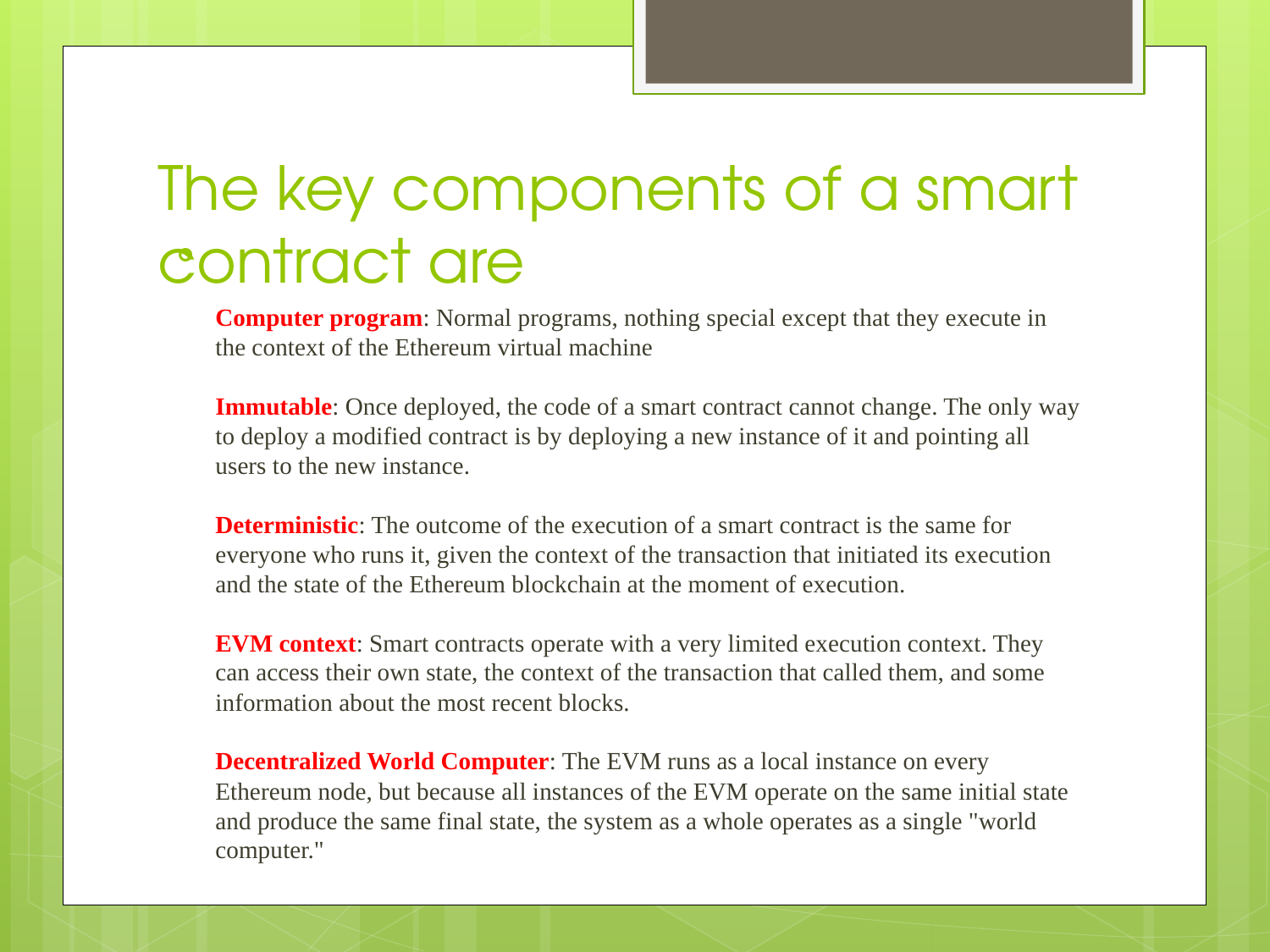

# The key components of a smart contract are
Computer program: Normal programs, nothing special except that they execute in the context of the Ethereum virtual machine
Immutable: Once deployed, the code of a smart contract cannot change. The only way to deploy a modified contract is by deploying a new instance of it and pointing all users to the new instance.
Deterministic: The outcome of the execution of a smart contract is the same for everyone who runs it, given the context of the transaction that initiated its execution and the state of the Ethereum blockchain at the moment of execution.
EVM context: Smart contracts operate with a very limited execution context. They can access their own state, the context of the transaction that called them, and some information about the most recent blocks.
Decentralized World Computer: The EVM runs as a local instance on every Ethereum node, but because all instances of the EVM operate on the same initial state and produce the same final state, the system as a whole operates as a single "world computer."